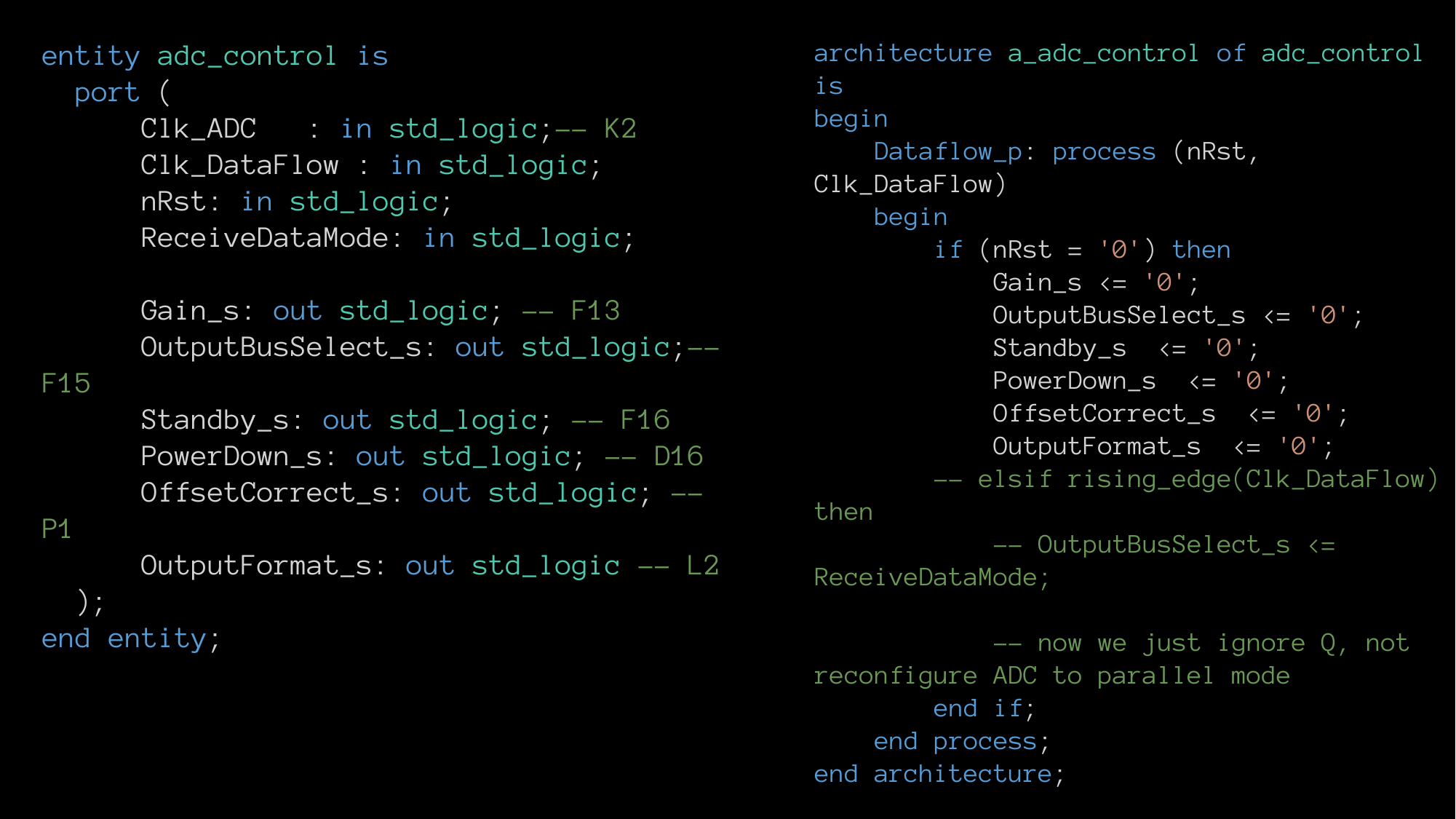

entity adc_control is
  port (
      Clk_ADC   : in std_logic;-- K2
      Clk_DataFlow : in std_logic;
      nRst: in std_logic;
      ReceiveDataMode: in std_logic;
      Gain_s: out std_logic; -- F13
      OutputBusSelect_s: out std_logic;--F15
      Standby_s: out std_logic; -- F16
      PowerDown_s: out std_logic; -- D16
      OffsetCorrect_s: out std_logic; -- P1
      OutputFormat_s: out std_logic -- L2
  );
end entity;
architecture a_adc_control of adc_control is
begin
    Dataflow_p: process (nRst, Clk_DataFlow)
    begin
        if (nRst = '0') then
            Gain_s <= '0';
            OutputBusSelect_s <= '0';
            Standby_s  <= '0';
            PowerDown_s  <= '0';
            OffsetCorrect_s  <= '0';
            OutputFormat_s  <= '0';
        -- elsif rising_edge(Clk_DataFlow) then
            -- OutputBusSelect_s <= ReceiveDataMode;
            -- now we just ignore Q, not reconfigure ADC to parallel mode
        end if;
    end process;
end architecture;